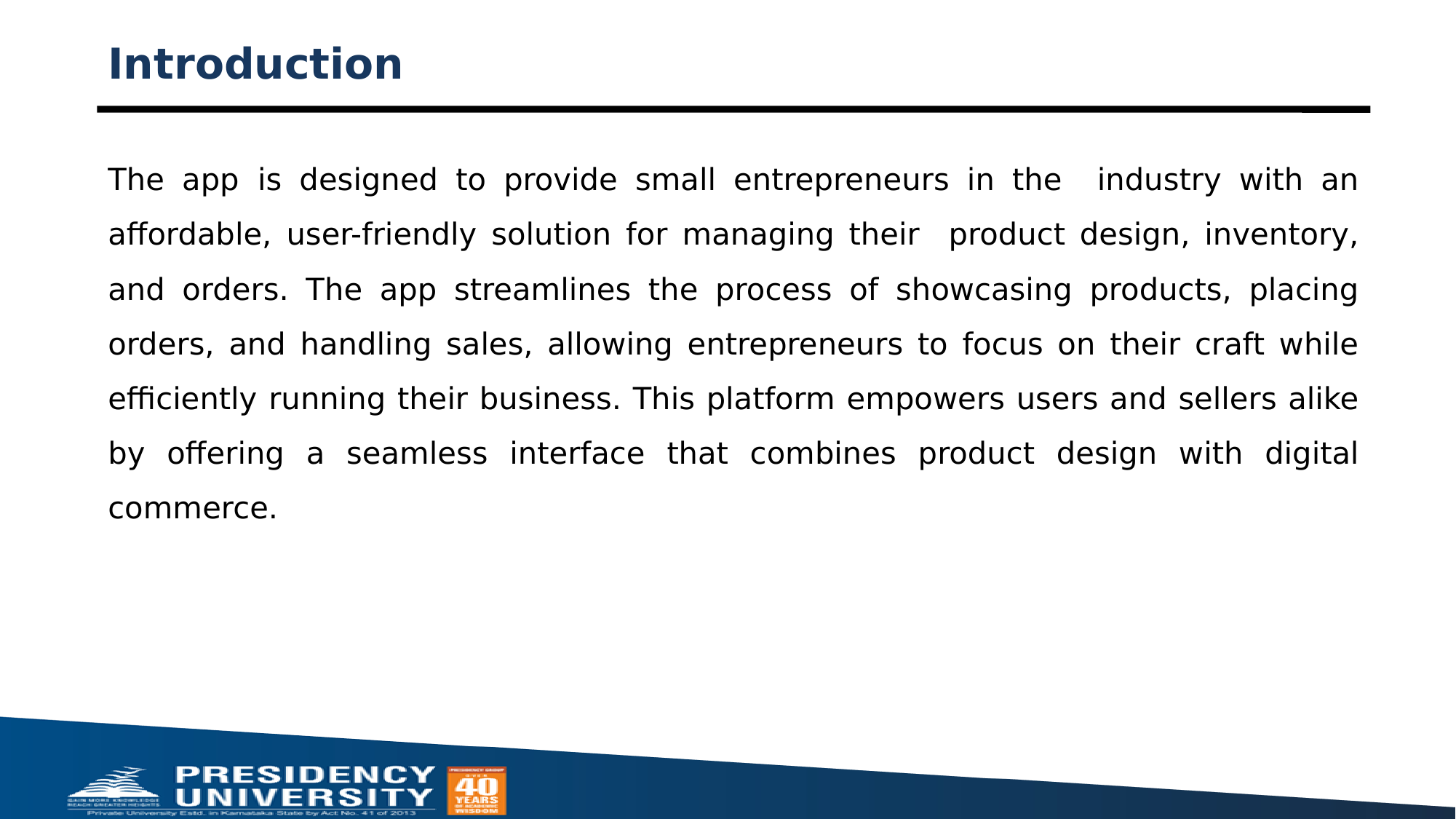

# Introduction
The app is designed to provide small entrepreneurs in the  industry with an affordable, user-friendly solution for managing their  product design, inventory, and orders. The app streamlines the process of showcasing products, placing orders, and handling sales, allowing entrepreneurs to focus on their craft while efficiently running their business. This platform empowers users and sellers alike by offering a seamless interface that combines product design with digital commerce.